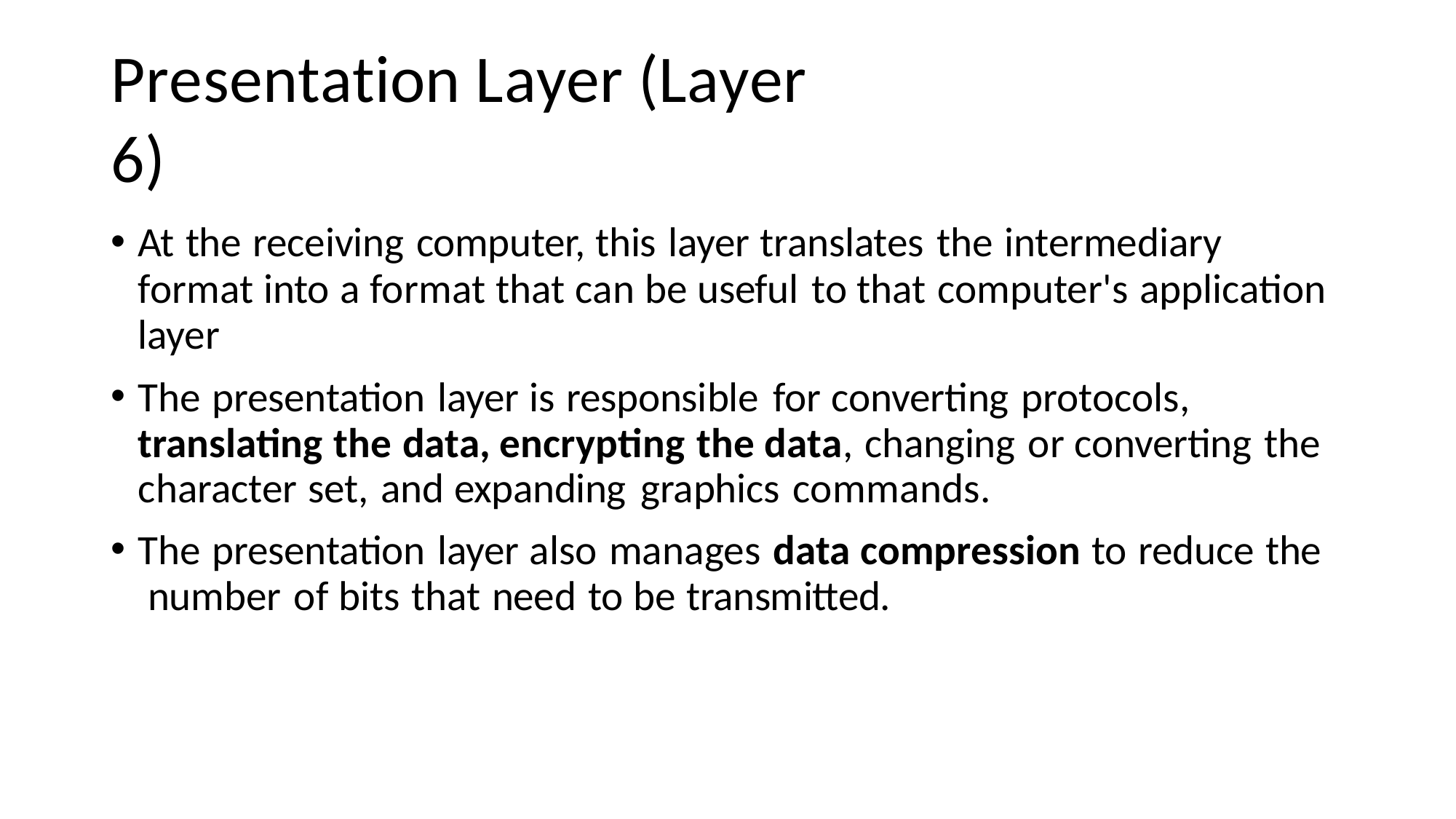

# Presentation Layer (Layer 6)
At the receiving computer, this layer translates the intermediary  format into a format that can be useful to that computer's application  layer
The presentation layer is responsible for converting protocols,  translating the data, encrypting the data, changing or converting the  character set, and expanding graphics commands.
The presentation layer also manages data compression to reduce the  number of bits that need to be transmitted.